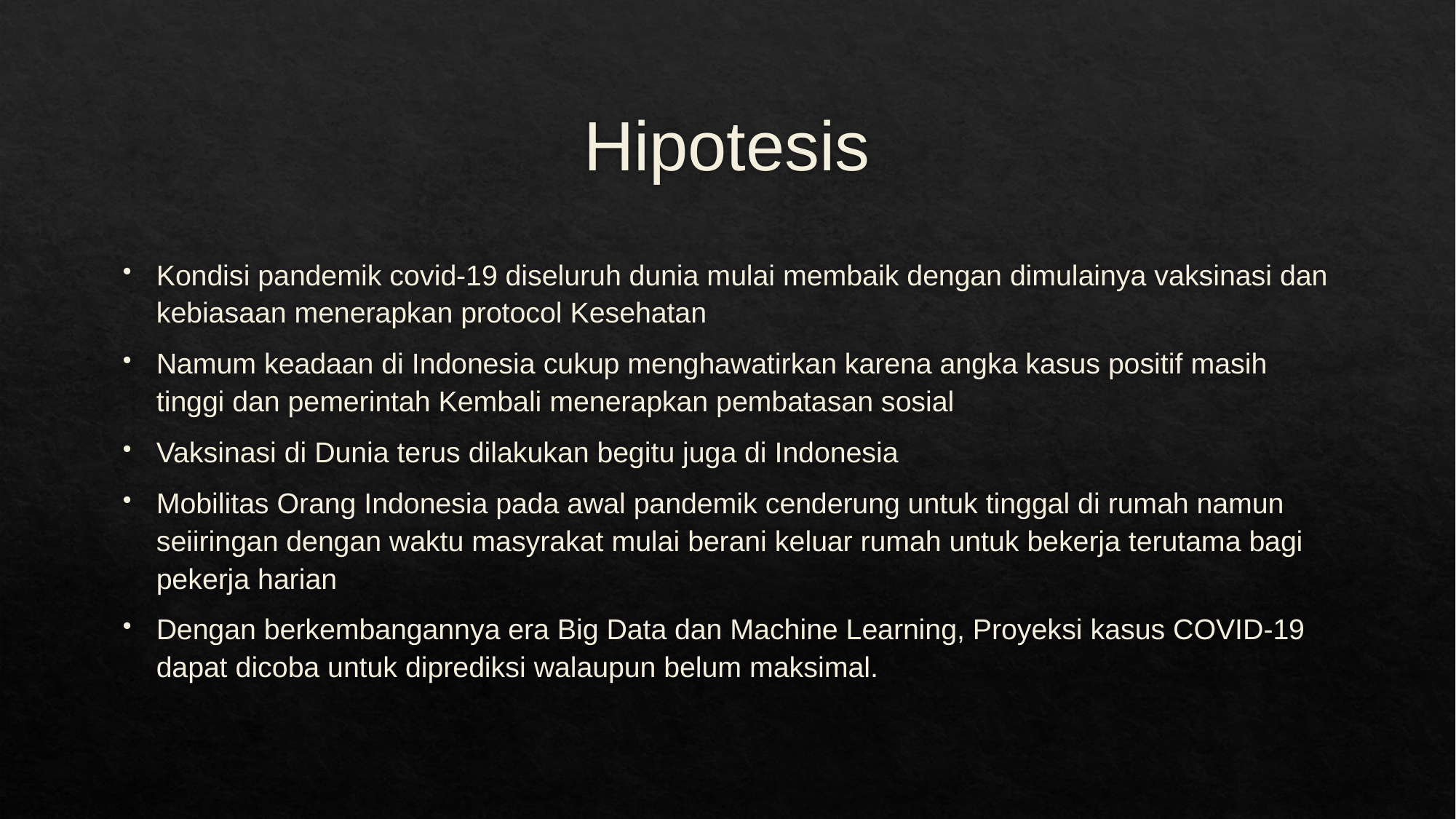

# Hipotesis
Kondisi pandemik covid-19 diseluruh dunia mulai membaik dengan dimulainya vaksinasi dan kebiasaan menerapkan protocol Kesehatan
Namum keadaan di Indonesia cukup menghawatirkan karena angka kasus positif masih tinggi dan pemerintah Kembali menerapkan pembatasan sosial
Vaksinasi di Dunia terus dilakukan begitu juga di Indonesia
Mobilitas Orang Indonesia pada awal pandemik cenderung untuk tinggal di rumah namun seiiringan dengan waktu masyrakat mulai berani keluar rumah untuk bekerja terutama bagi pekerja harian
Dengan berkembangannya era Big Data dan Machine Learning, Proyeksi kasus COVID-19 dapat dicoba untuk diprediksi walaupun belum maksimal.